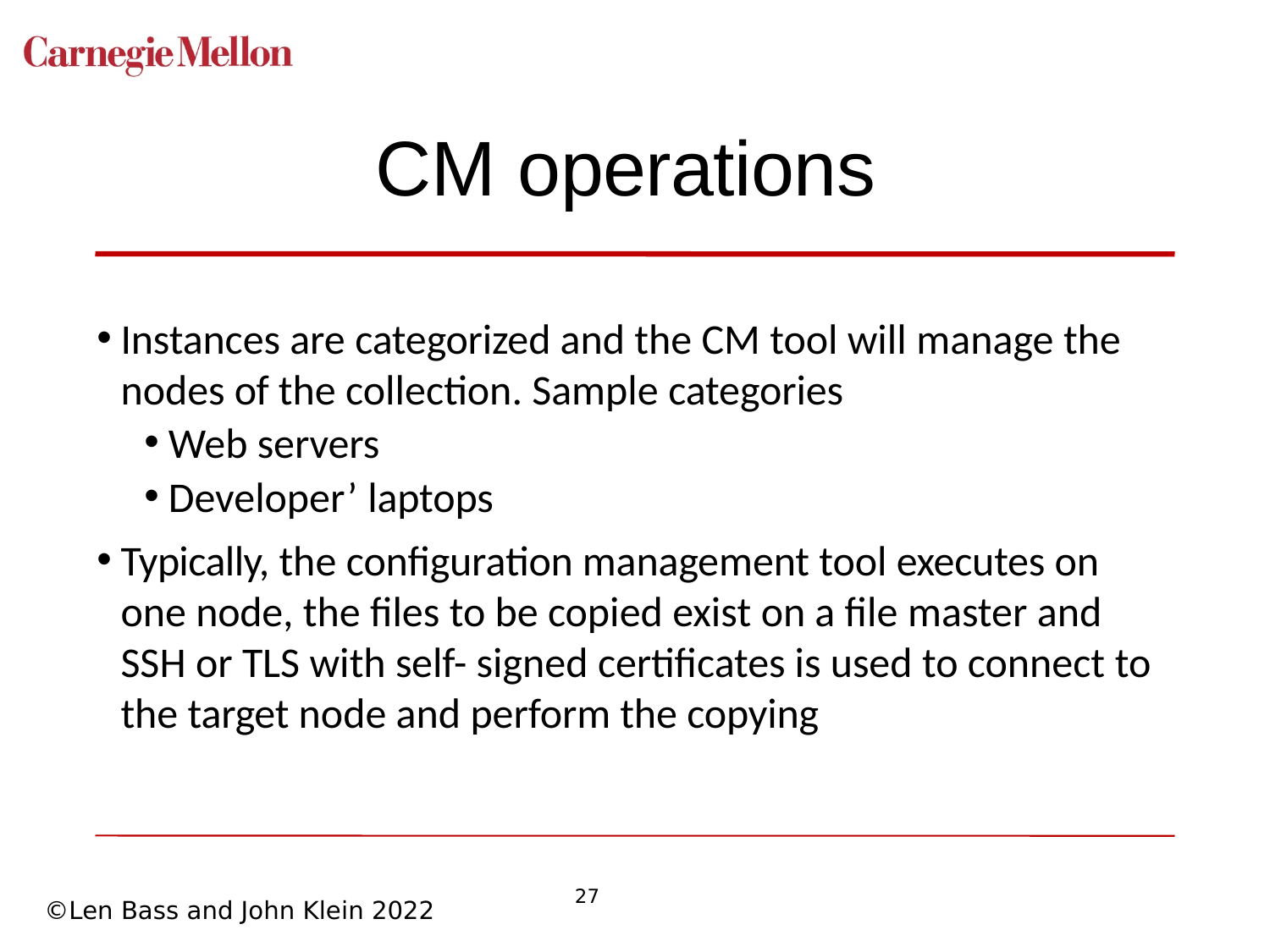

# CM operations
Instances are categorized and the CM tool will manage the nodes of the collection. Sample categories
Web servers
Developer’ laptops
Typically, the configuration management tool executes on one node, the files to be copied exist on a file master and SSH or TLS with self- signed certificates is used to connect to the target node and perform the copying
27